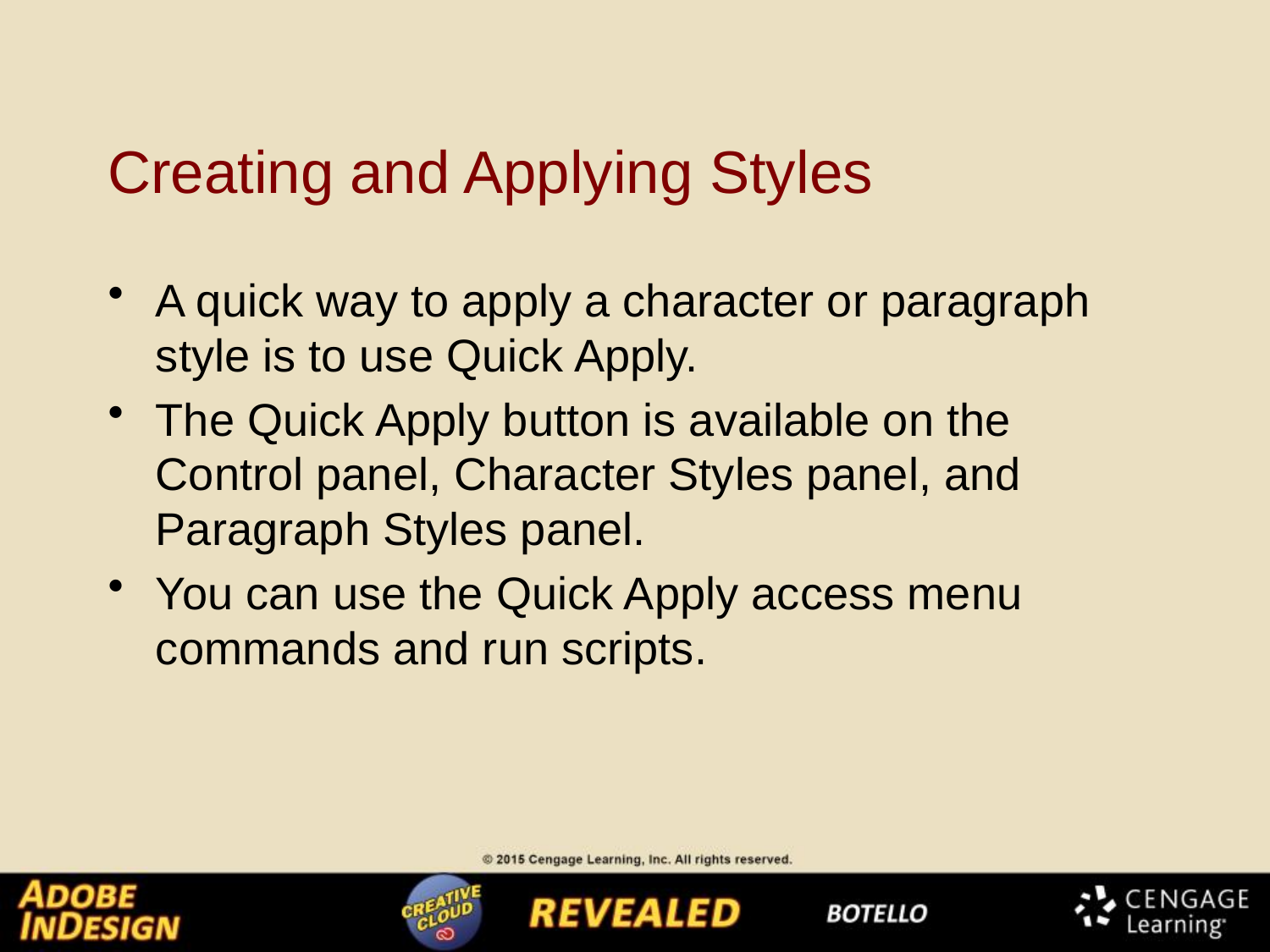

# Creating and Applying Styles
A quick way to apply a character or paragraph style is to use Quick Apply.
The Quick Apply button is available on the Control panel, Character Styles panel, and Paragraph Styles panel.
You can use the Quick Apply access menu commands and run scripts.